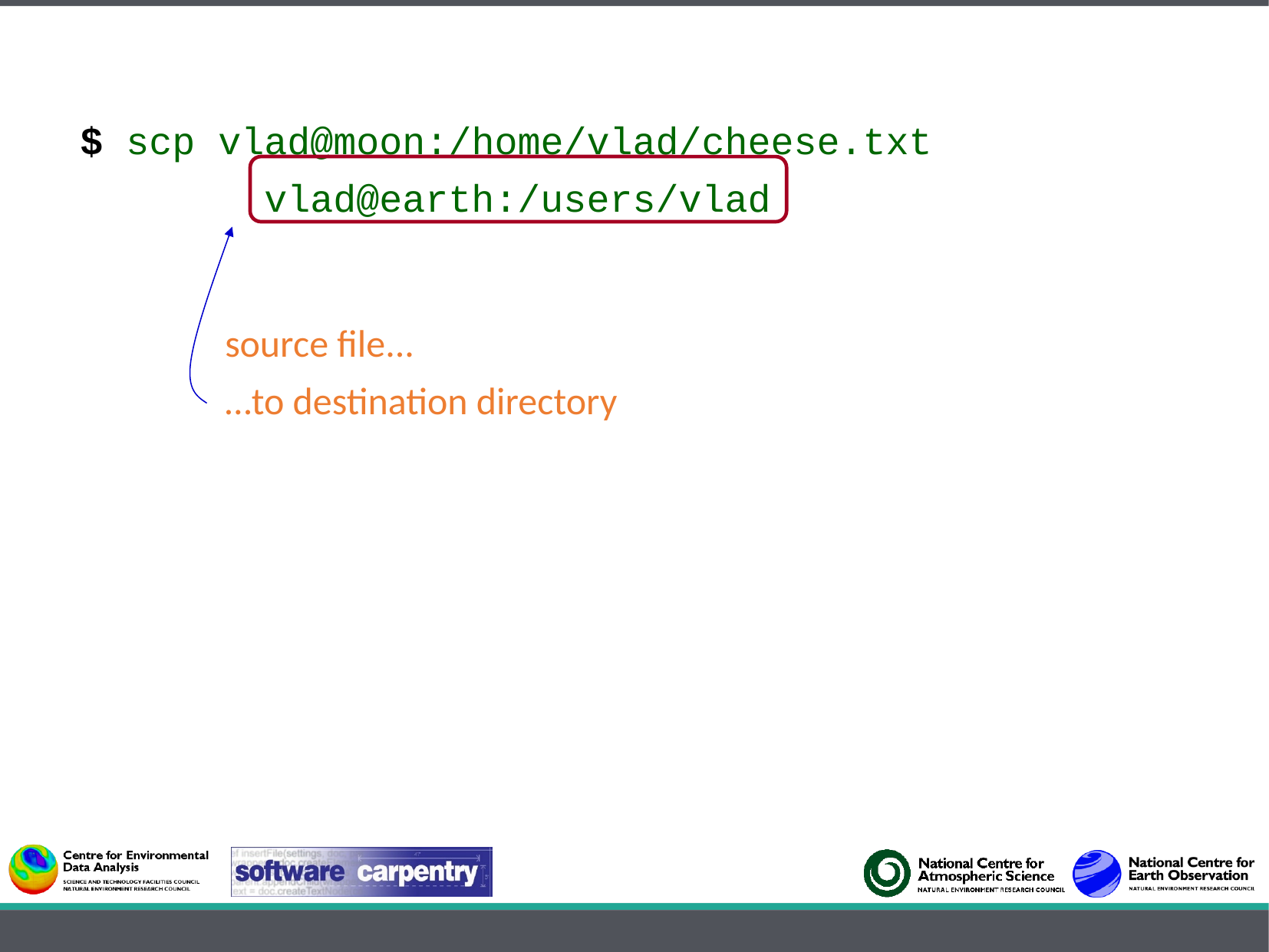

$ scp vlad@moon:/home/vlad/cheese.txt
        vlad@earth:/users/vlad

source file...
…to destination directory